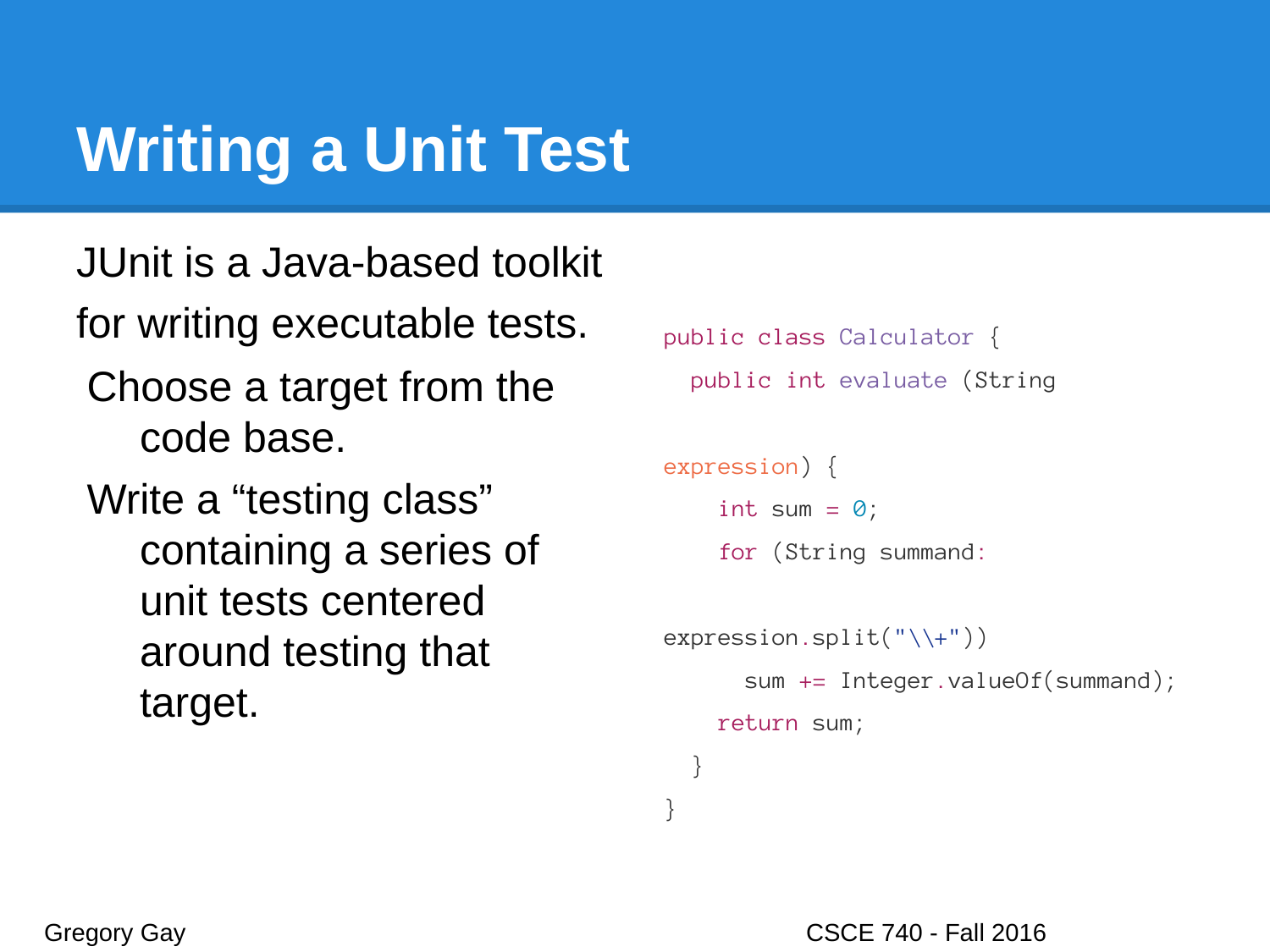

# Writing a Unit Test
JUnit is a Java-based toolkit for writing executable tests.
Choose a target from the code base.
Write a “testing class” containing a series of unit tests centered around testing that target.

public class Calculator {
  public int evaluate (String
			expression) {
    int sum = 0;
    for (String summand:
			expression.split("\\+"))
      sum += Integer.valueOf(summand);
    return sum;
  }
}

Gregory Gay					CSCE 740 - Fall 2016								9